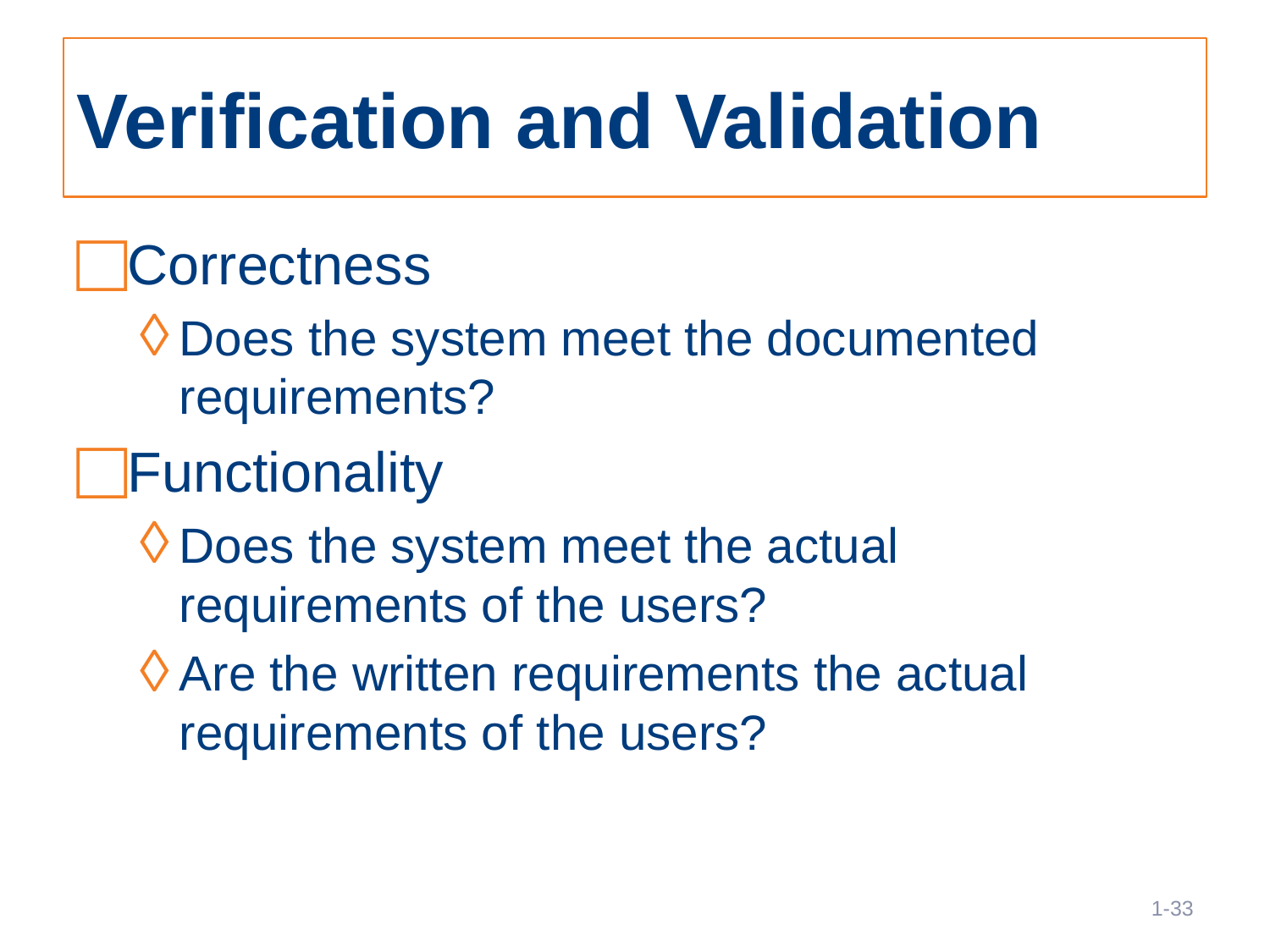

# Verification and Validation
Correctness
Does the system meet the documented requirements?
Functionality
Does the system meet the actual requirements of the users?
Are the written requirements the actual requirements of the users?
33